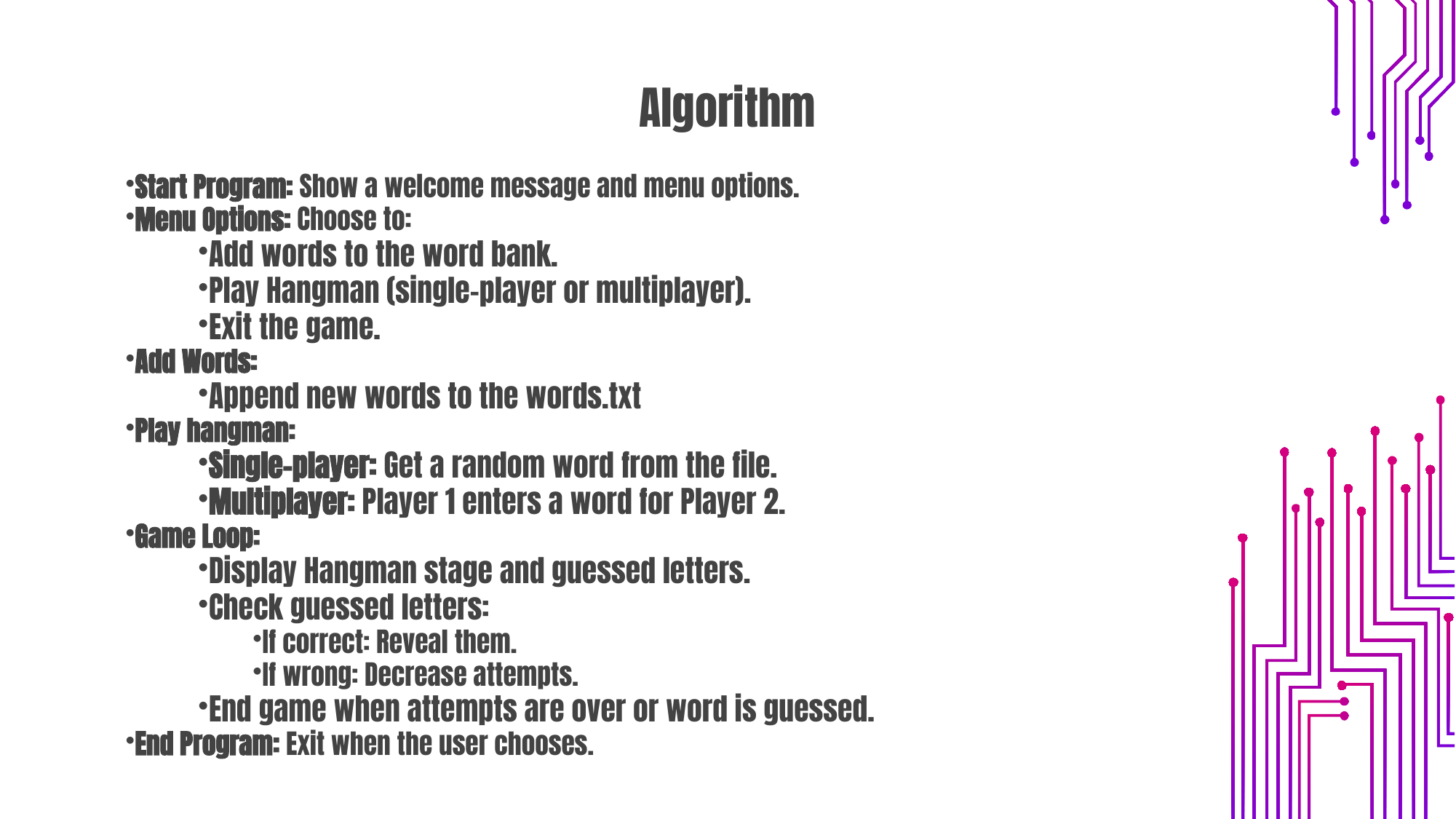

# Algorithm
Start Program: Show a welcome message and menu options.
Menu Options: Choose to:
Add words to the word bank.
Play Hangman (single-player or multiplayer).
Exit the game.
Add Words:
Append new words to the words.txt
Play hangman:
Single-player: Get a random word from the file.
Multiplayer: Player 1 enters a word for Player 2.
Game Loop:
Display Hangman stage and guessed letters.
Check guessed letters:
If correct: Reveal them.
If wrong: Decrease attempts.
End game when attempts are over or word is guessed.
End Program: Exit when the user chooses.